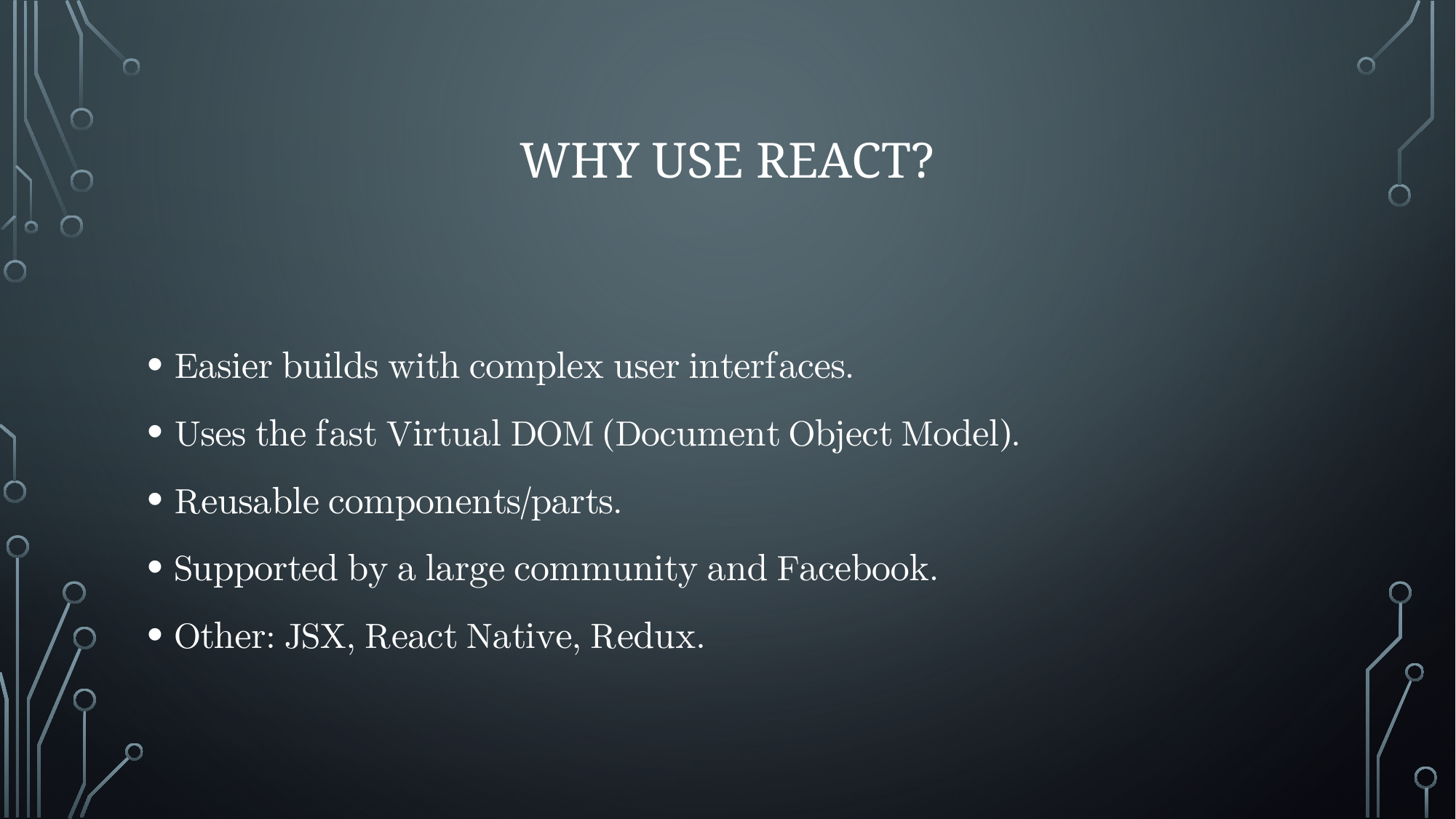

# Why use React?

Easier builds with complex user interfaces.
Uses the fast Virtual DOM (Document Object Model).
Reusable components/parts.
Supported by a large community and Facebook.
Other: JSX, React Native, Redux.